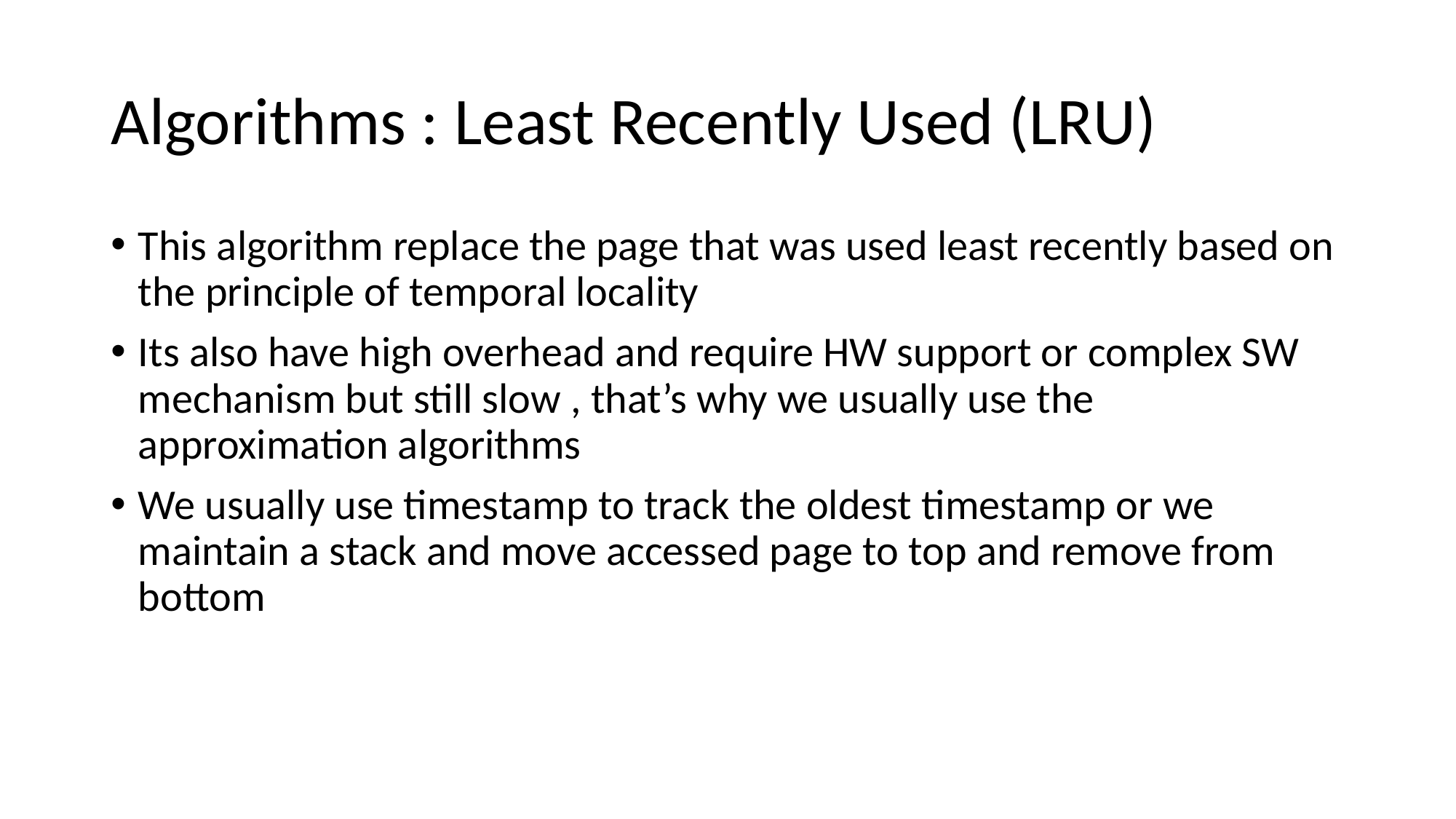

# Algorithms : Least Recently Used (LRU)
This algorithm replace the page that was used least recently based on the principle of temporal locality
Its also have high overhead and require HW support or complex SW mechanism but still slow , that’s why we usually use the approximation algorithms
We usually use timestamp to track the oldest timestamp or we maintain a stack and move accessed page to top and remove from bottom